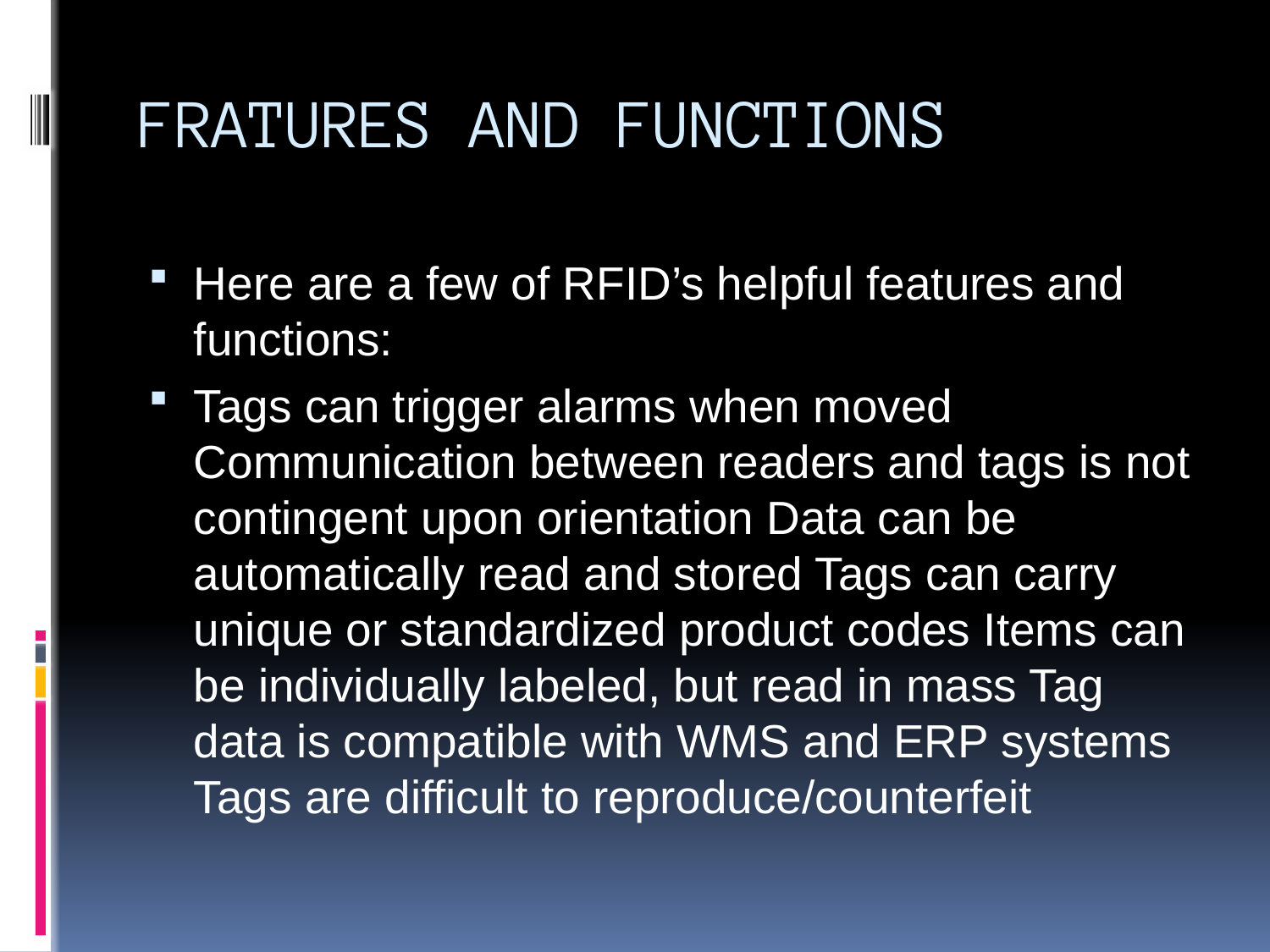

# FRATURES AND FUNCTIONS
Here are a few of RFID’s helpful features and functions:
Tags can trigger alarms when moved Communication between readers and tags is not contingent upon orientation Data can be automatically read and stored Tags can carry unique or standardized product codes Items can be individually labeled, but read in mass Tag data is compatible with WMS and ERP systems Tags are difficult to reproduce/counterfeit